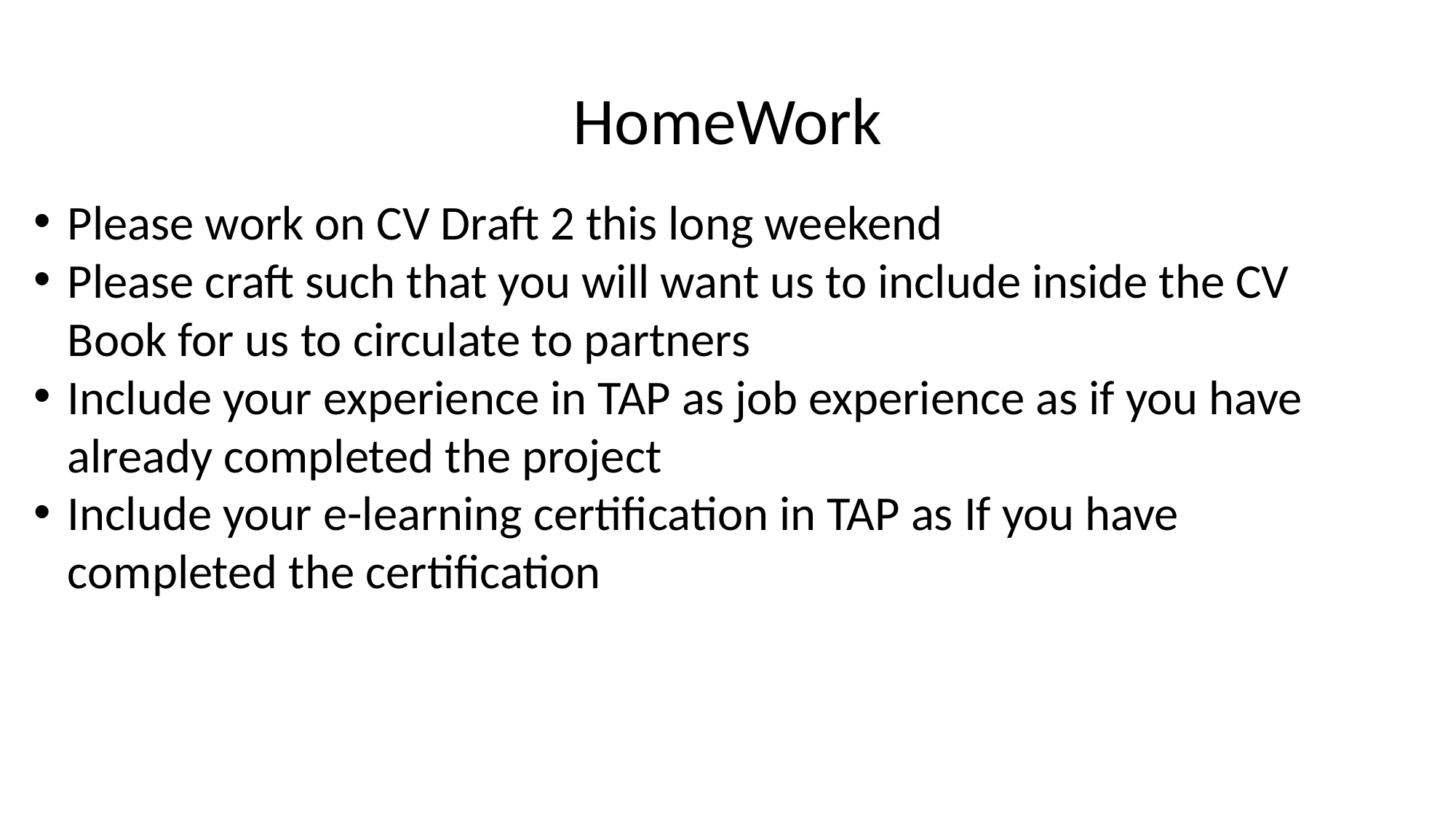

# HomeWork
Please work on CV Draft 2 this long weekend
Please craft such that you will want us to include inside the CV Book for us to circulate to partners
Include your experience in TAP as job experience as if you have already completed the project
Include your e-learning certification in TAP as If you have completed the certification